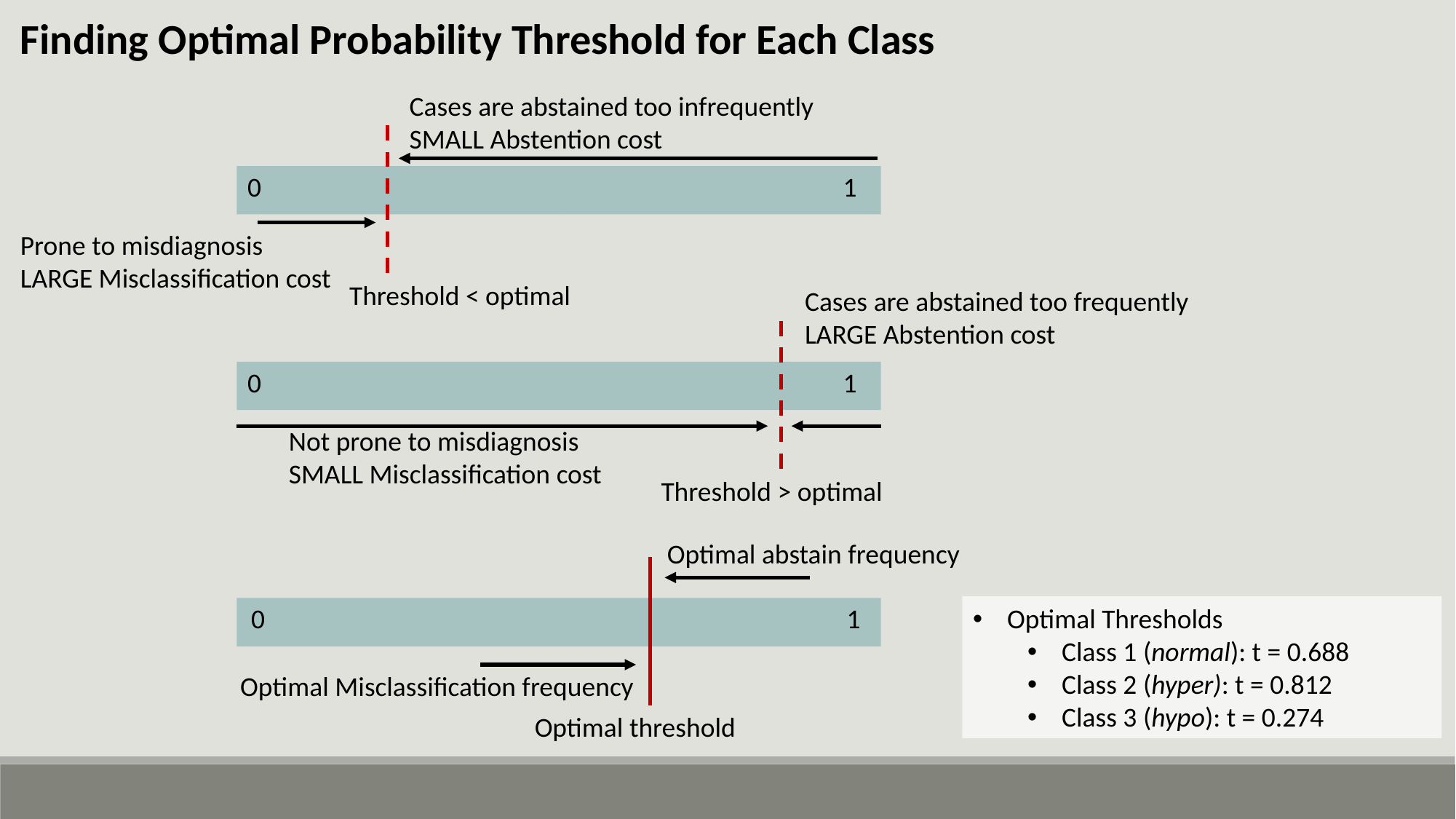

Finding Optimal Probability Threshold for Each Class
Cases are abstained too infrequently
SMALL Abstention cost
0
1

Prone to misdiagnosis
LARGE Misclassification cost
Threshold < optimal
Cases are abstained too frequently LARGE Abstention cost
0
1

Not prone to misdiagnosis
SMALL Misclassification cost
Threshold > optimal
Optimal abstain frequency
0
1

Optimal threshold
Optimal Thresholds
Class 1 (normal): t = 0.688
Class 2 (hyper): t = 0.812
Class 3 (hypo): t = 0.274
Optimal Misclassification frequency